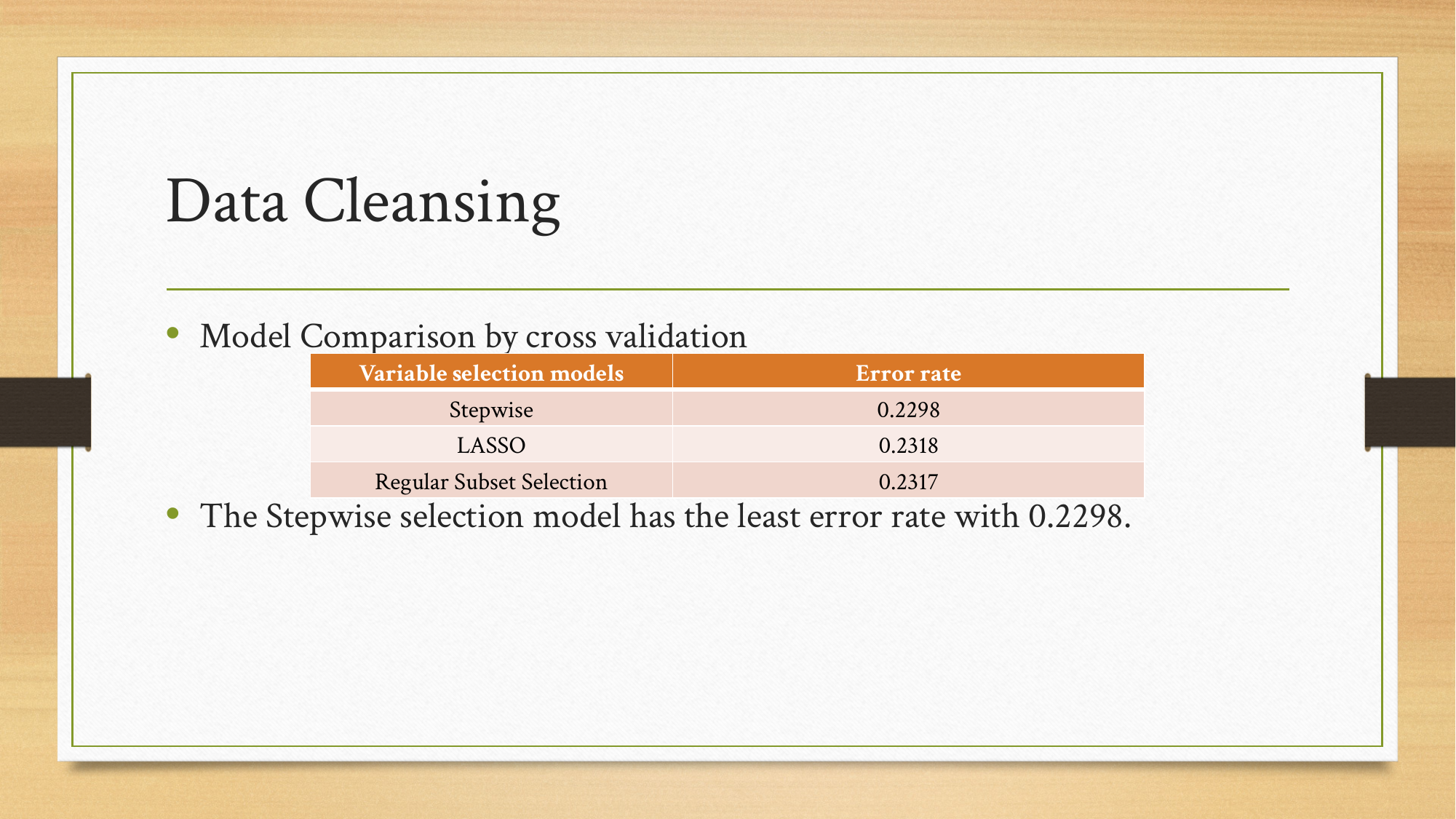

# Data Cleansing
Model Comparison by cross validation

The Stepwise selection model has the least error rate with 0.2298.
| Variable selection models | Error rate |
| --- | --- |
| Stepwise | 0.2298 |
| LASSO | 0.2318 |
| Regular Subset Selection | 0.2317 |